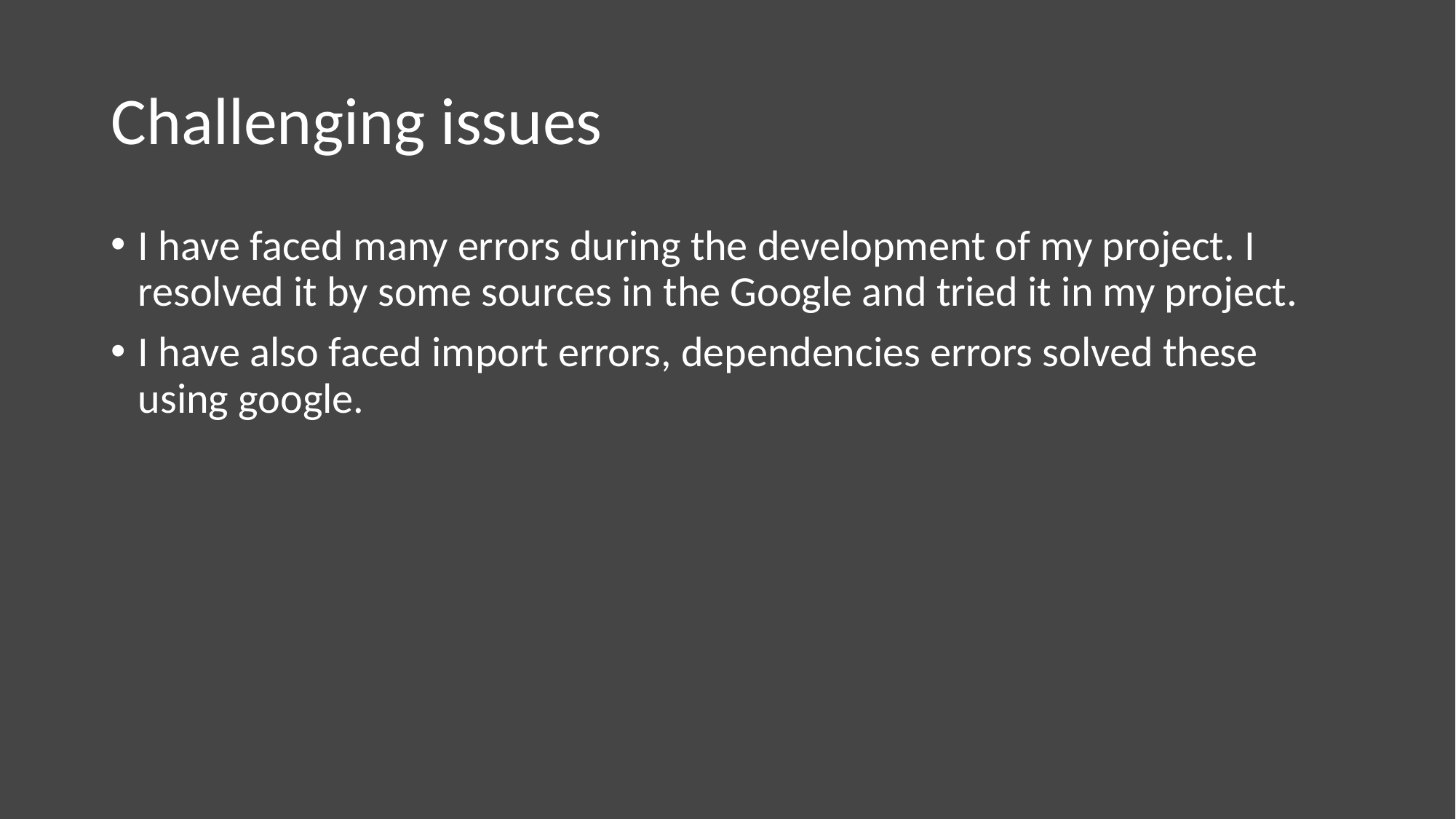

# Challenging issues
I have faced many errors during the development of my project. I resolved it by some sources in the Google and tried it in my project.
I have also faced import errors, dependencies errors solved these using google.